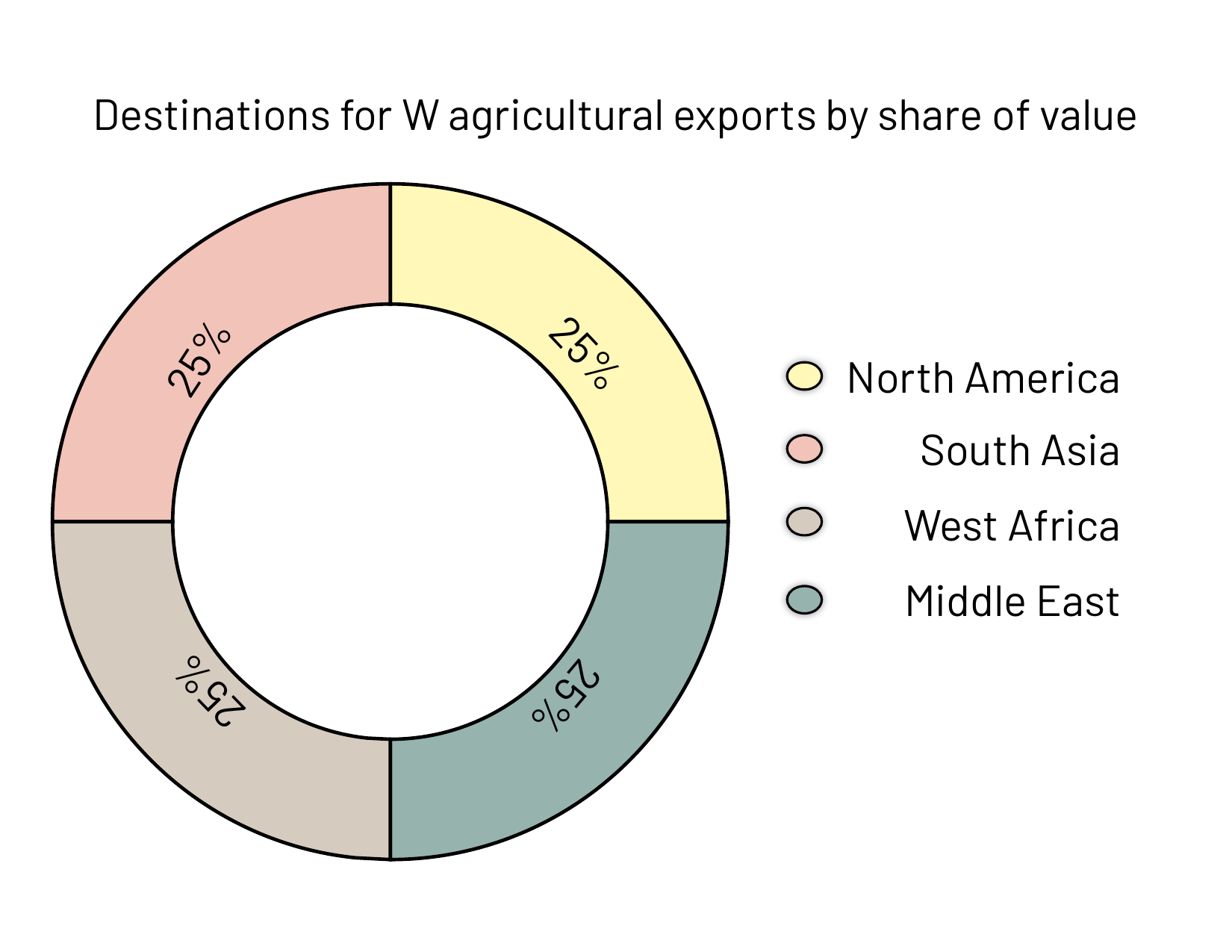

Destinations for W agricultural exports by share of value

25%
25%
North America

South Asia

West Africa

Middle East

25%
25%